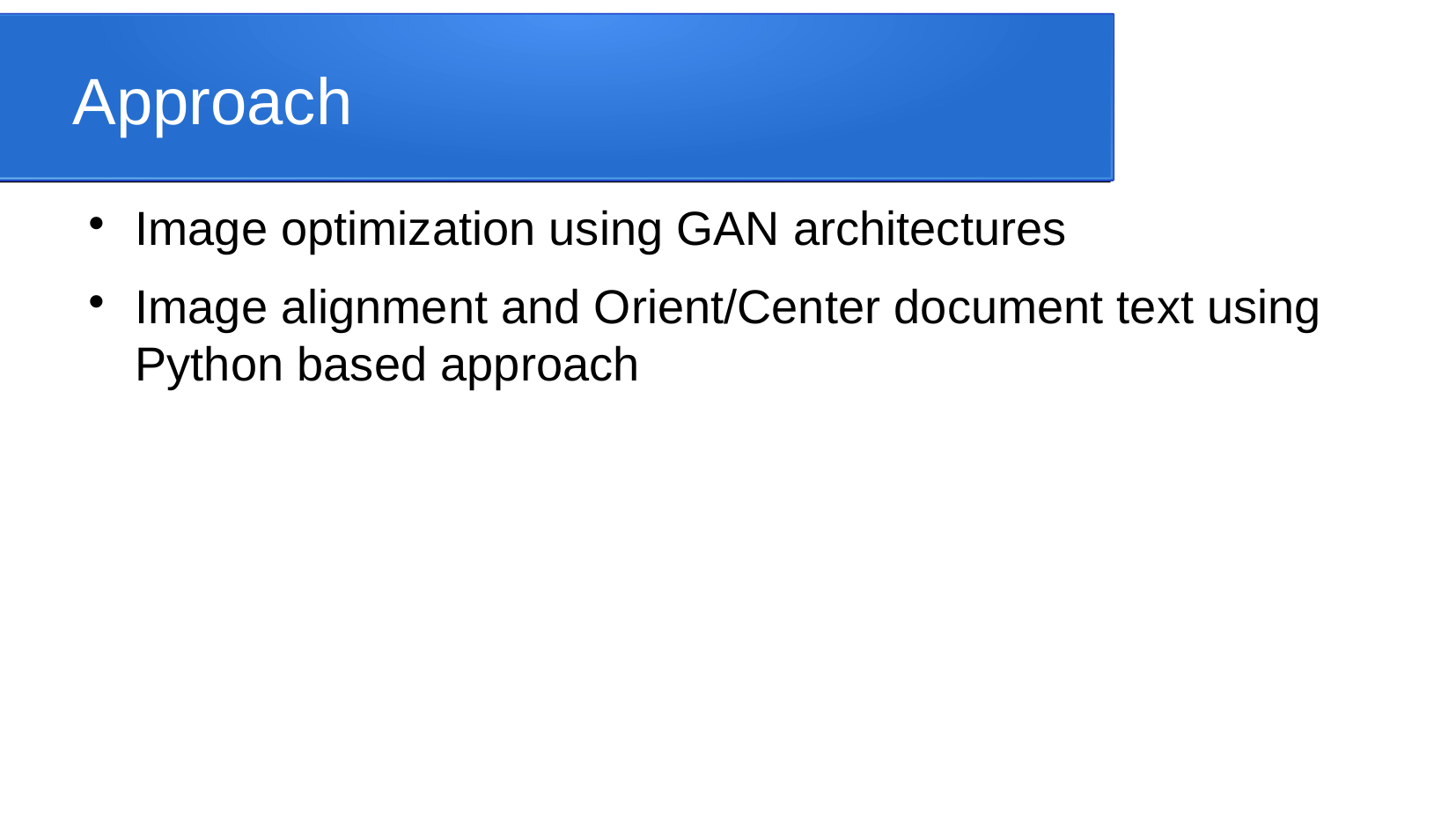

Approach
Image optimization using GAN architectures
Image alignment and Orient/Center document text using Python based approach